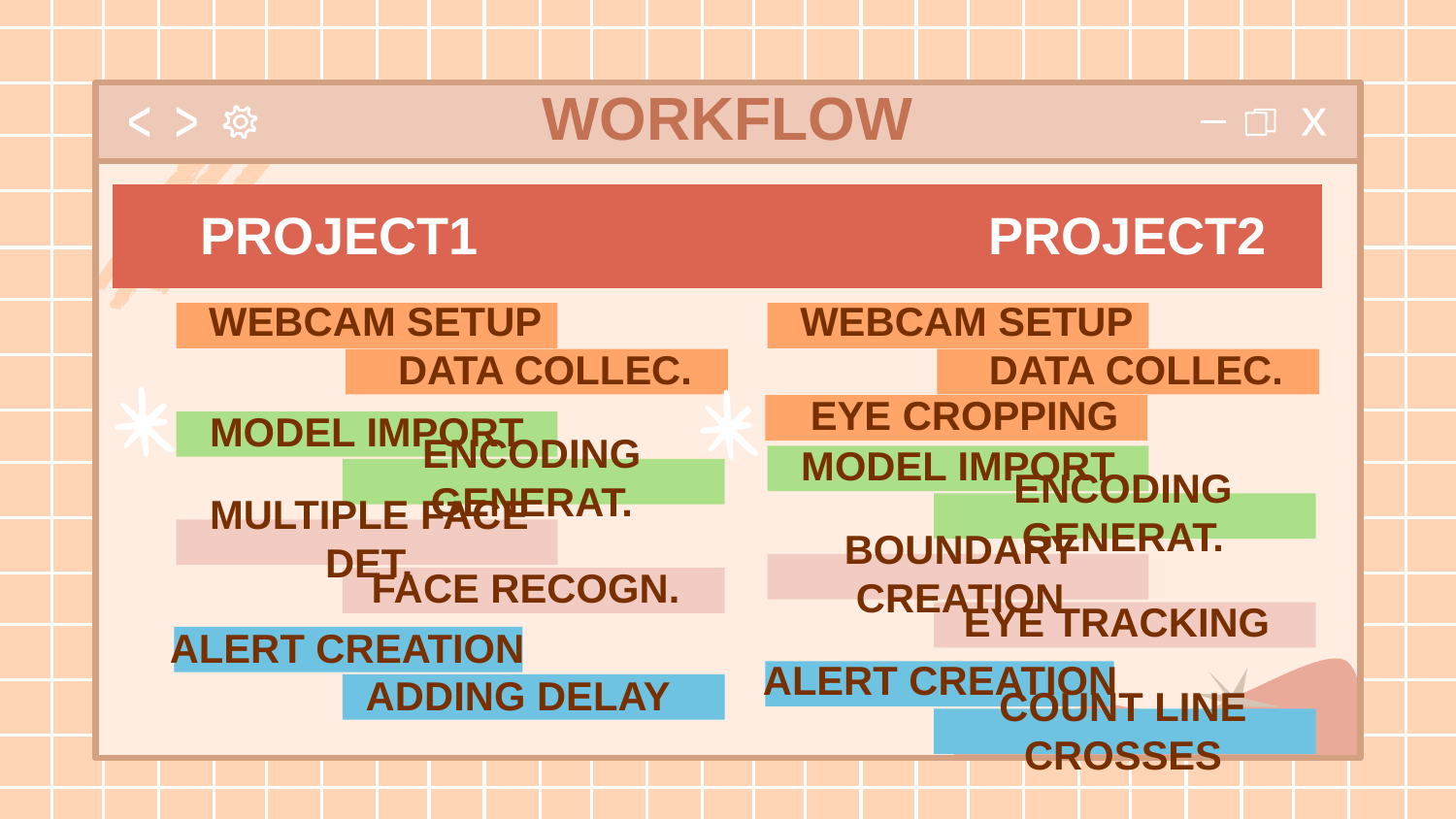

# WORKFLOW
| PROJECT1 |  | PROJECT2 |
| --- | --- | --- |

WEBCAM SETUP
WEBCAM SETUP

DATA COLLEC.
DATA COLLEC.

EYE CROPPING
MODEL IMPORT

MODEL IMPORT

ENCODING GENERAT.

ENCODING GENERAT.

MULTIPLE FACE DET.

BOUNDARY CREATION

FACE RECOGN.

EYE TRACKING

ALERT CREATION

ALERT CREATION

ADDING DELAY

COUNT LINE CROSSES